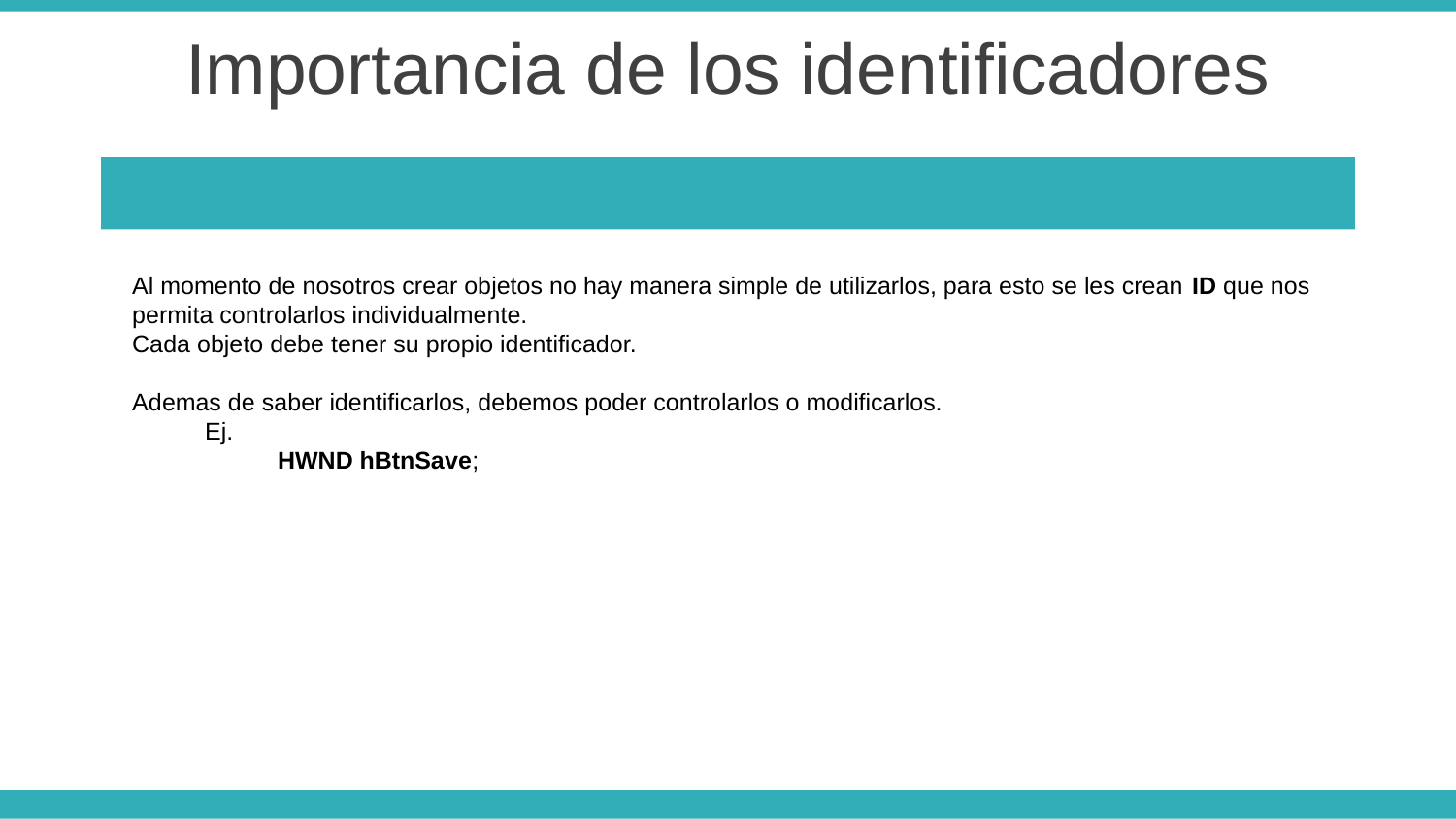

Importancia de los identificadores

Al momento de nosotros crear objetos no hay manera simple de utilizarlos, para esto se les crean ID que nos
permita controlarlos individualmente.
Cada objeto debe tener su propio identificador.

Ademas de saber identificarlos, debemos poder controlarlos o modificarlos.
Ej.
HWND hBtnSave;